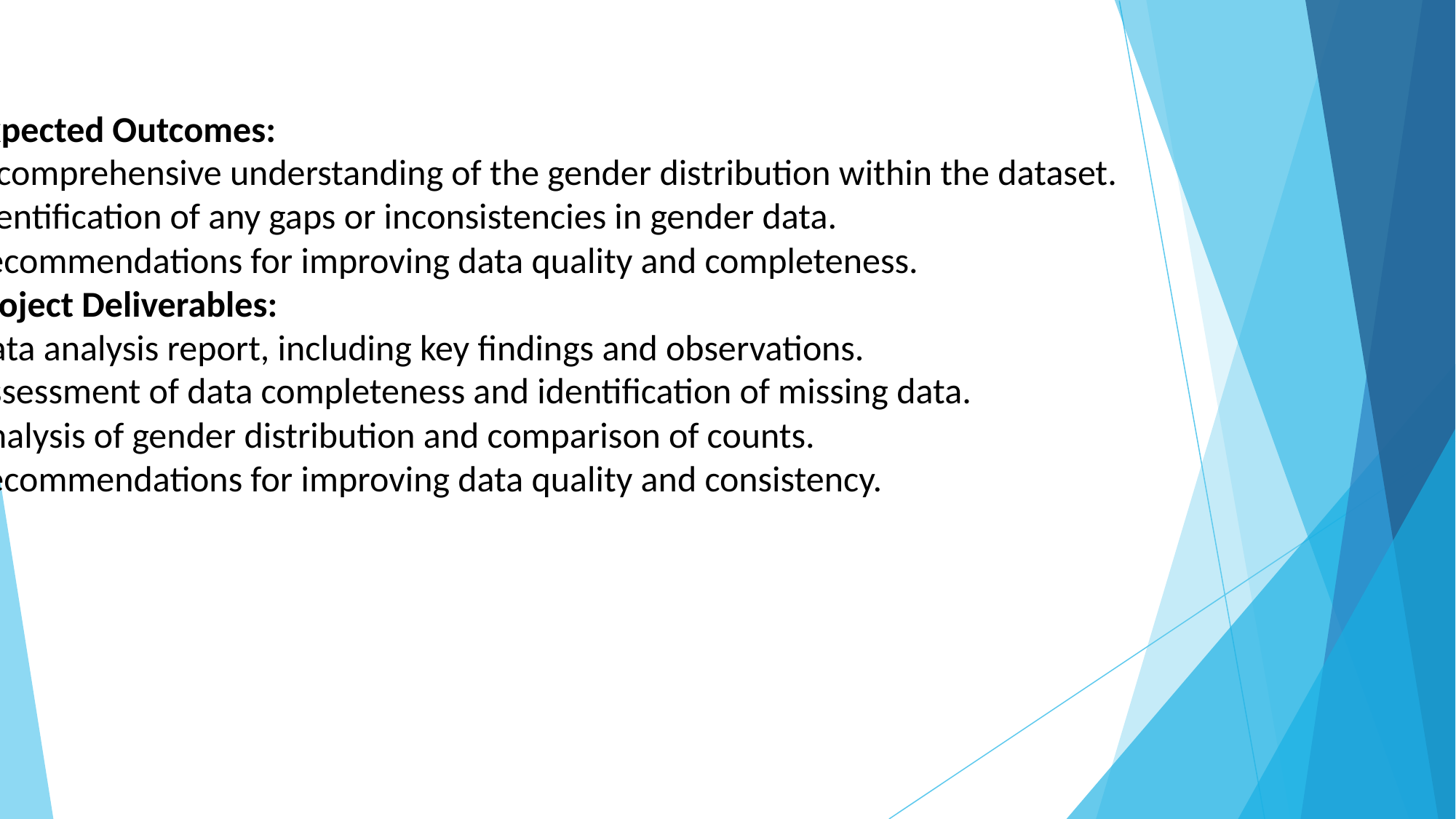

Expected Outcomes:
A comprehensive understanding of the gender distribution within the dataset.
Identification of any gaps or inconsistencies in gender data.
Recommendations for improving data quality and completeness.
Project Deliverables:
Data analysis report, including key findings and observations.
Assessment of data completeness and identification of missing data.
Analysis of gender distribution and comparison of counts.
Recommendations for improving data quality and consistency.